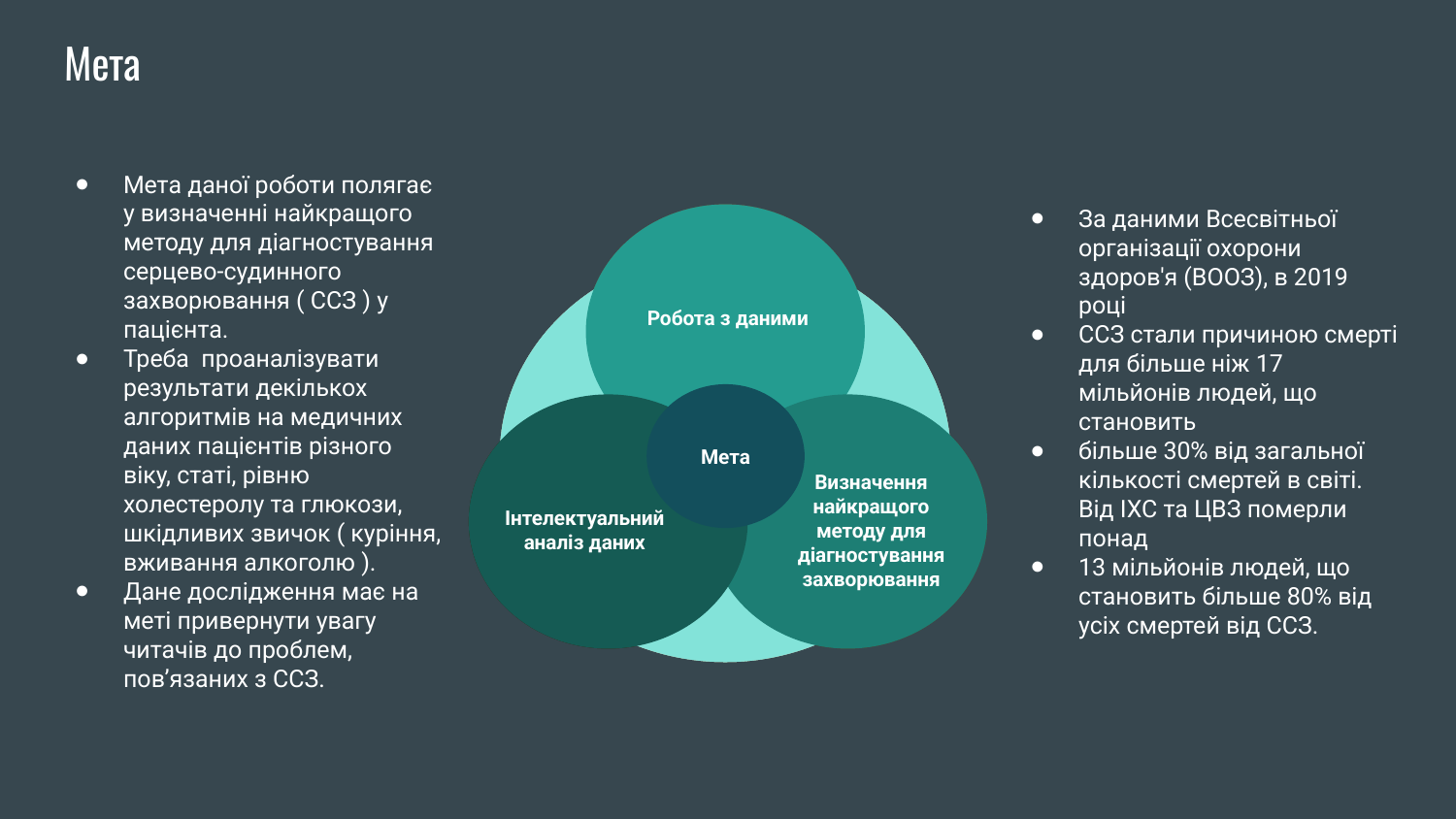

# Мета
Мета даної роботи полягає у визначенні найкращого методу для діагностування серцево-судинного захворювання ( ССЗ ) у пацієнта.
Треба  проаналізувати результати декількох алгоритмів на медичних даних пацієнтів різного віку, статі, рівню холестеролу та глюкози, шкідливих звичок ( куріння, вживання алкоголю ).
Дане дослідження має на меті привернути увагу читачів до проблем, пов’язаних з ССЗ.

За даними Всесвітньої організації охорони здоров'я (ВООЗ), в 2019 році
ССЗ стали причиною смерті для більше ніж 17 мільйонів людей, що становить
більше 30% від загальної кількості смертей в світі. Від ІХС та ЦВЗ померли понад
13 мільйонів людей, що становить більше 80% від усіх смертей від ССЗ.

Vestibulum congue

Vestibulum congue

Vestibulum congue

Робота з даними

Vestibulum congue

Vestibulum congue

Vestibulum congue

Інтелектуальний аналіз даних

Vestibulum congue

Vestibulum congue

Vestibulum congue

Визначення найкращого методу для діагностування захворювання
Мета